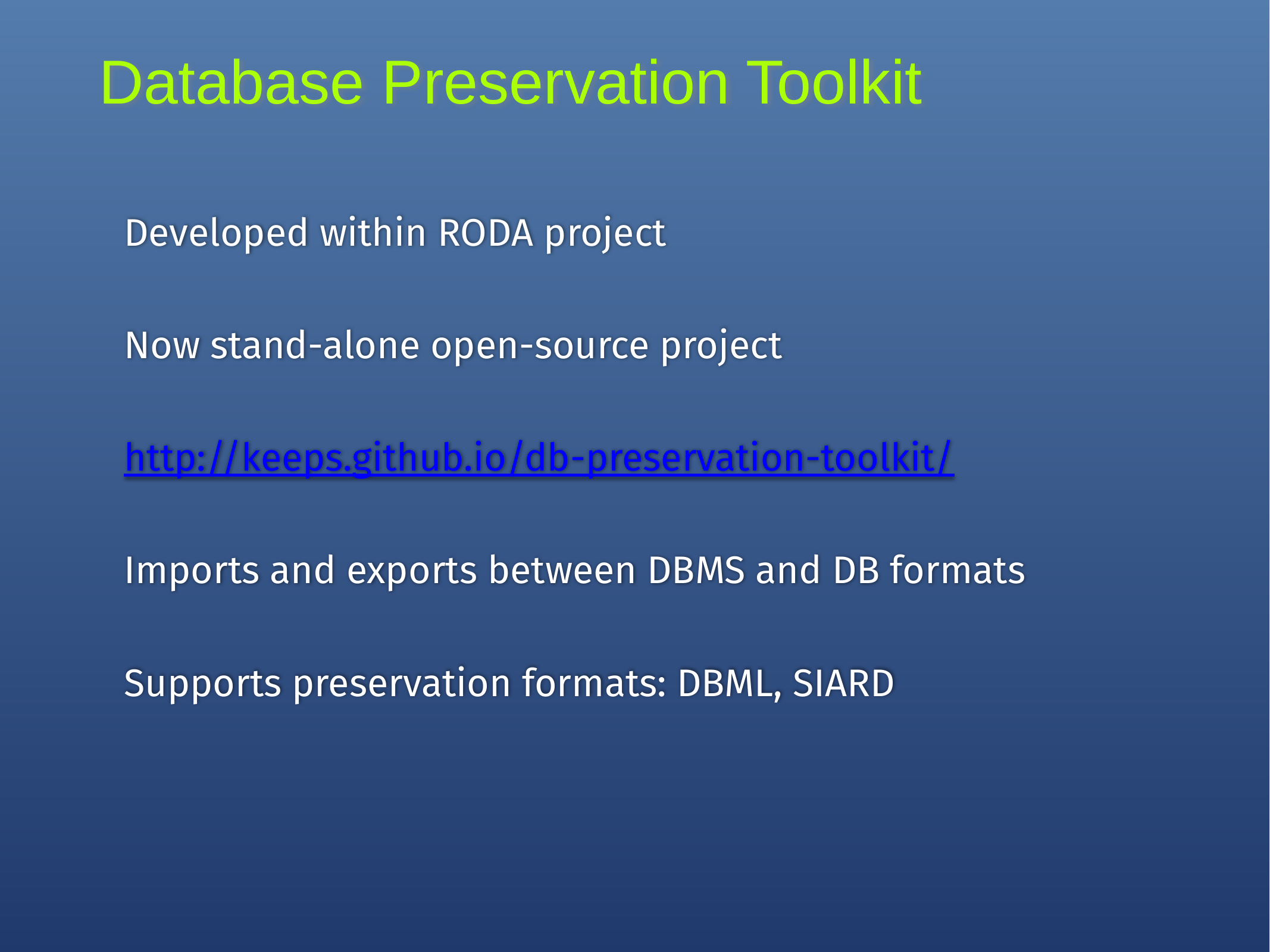

Database Preservation Toolkit
Developed within RODA project
Now stand-alone open-source project
http://keeps.github.io/db-preservation-toolkit/
Imports and exports between DBMS and DB formats
Supports preservation formats: DBML, SIARD